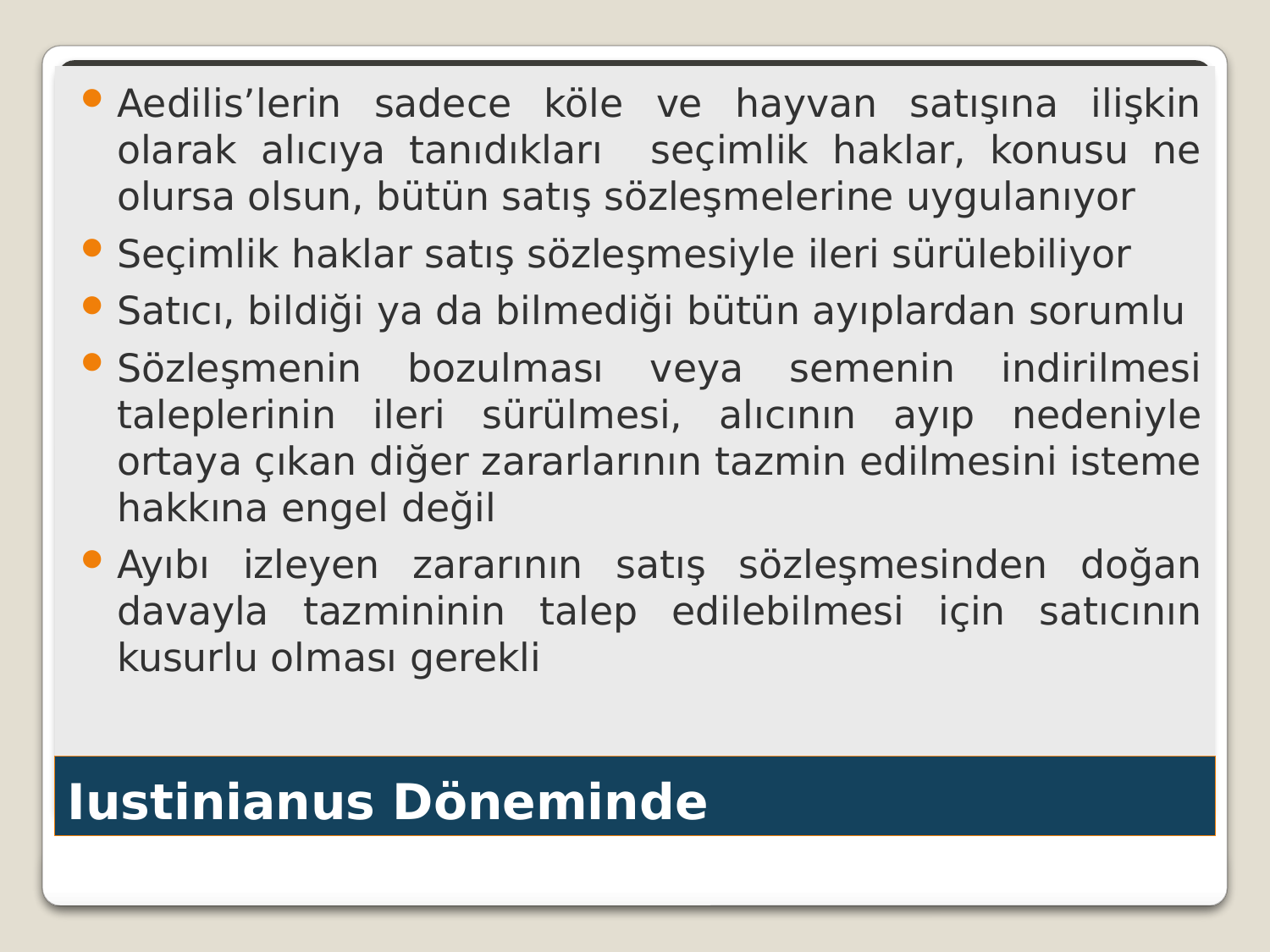

Aedilis’lerin sadece köle ve hayvan satışına ilişkin olarak alıcıya tanıdıkları  seçimlik haklar, konusu ne olursa olsun, bütün satış sözleşmelerine uygulanıyor
Seçimlik haklar satış sözleşmesiyle ileri sürülebiliyor
Satıcı, bildiği ya da bilmediği bütün ayıplardan sorumlu
Sözleşmenin bozulması veya semenin indirilmesi taleplerinin ileri sürülmesi, alıcının ayıp nedeniyle ortaya çıkan diğer zararlarının tazmin edilmesini isteme hakkına engel değil
Ayıbı izleyen zararının satış sözleşmesinden doğan davayla tazmininin talep edilebilmesi için satıcının kusurlu olması gerekli
# Iustinianus Döneminde